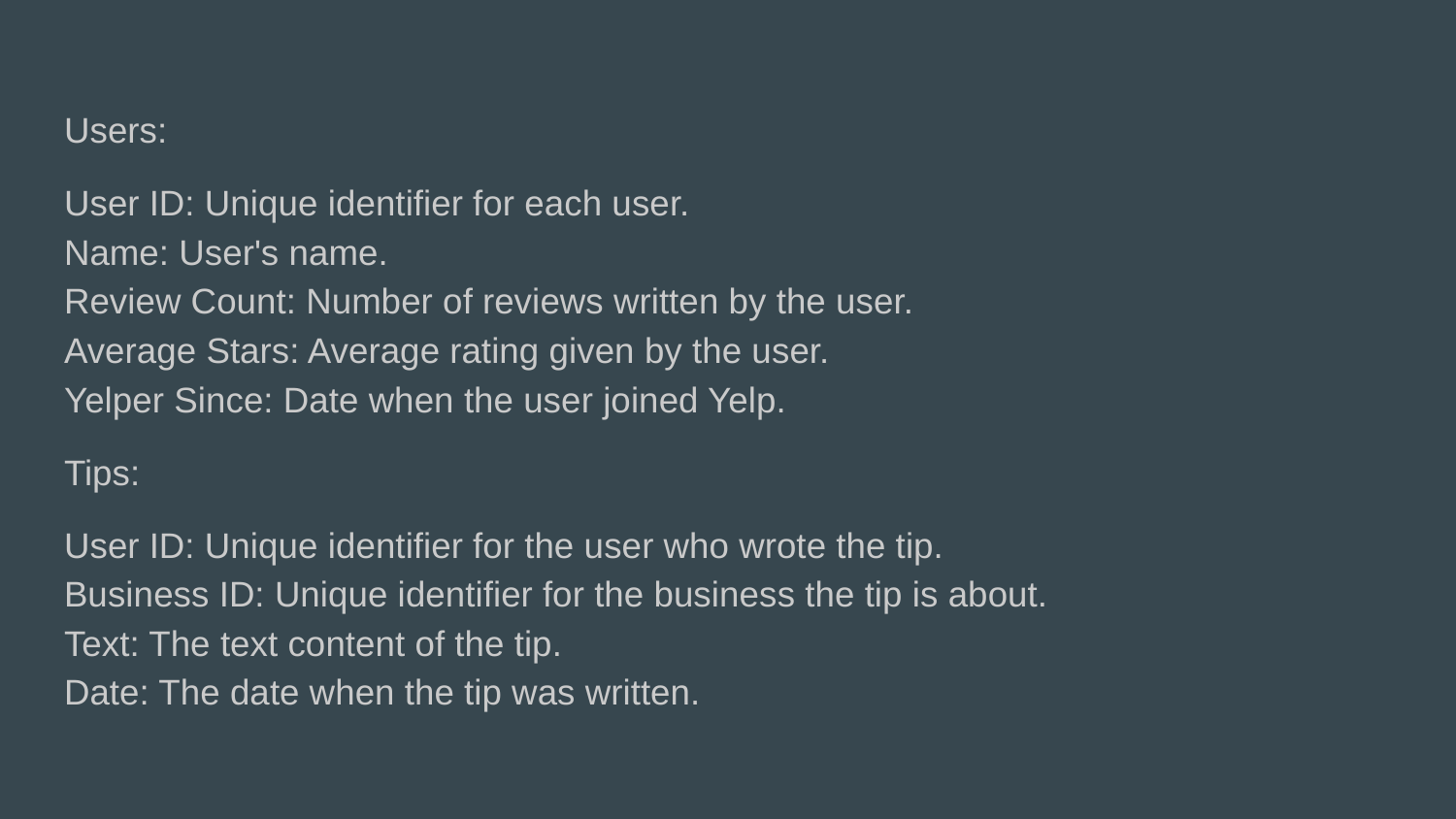

Users:
User ID: Unique identifier for each user.
Name: User's name.
Review Count: Number of reviews written by the user.
Average Stars: Average rating given by the user.
Yelper Since: Date when the user joined Yelp.
Tips:
User ID: Unique identifier for the user who wrote the tip.
Business ID: Unique identifier for the business the tip is about.
Text: The text content of the tip.
Date: The date when the tip was written.